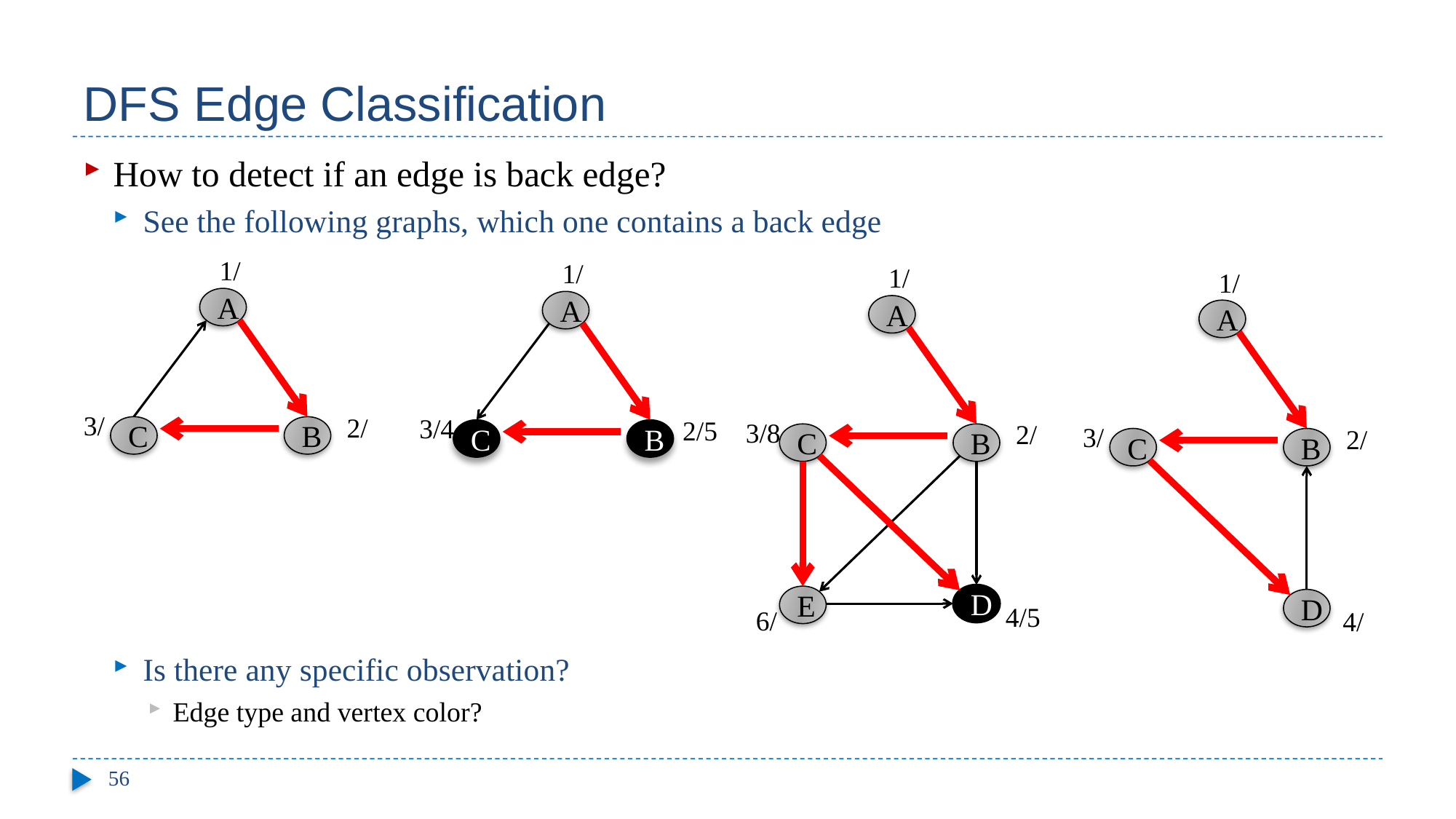

# DFS Edge Classification
How to detect if an edge is back edge?
See the following graphs, which one contains a back edge

Is there any specific observation?
Edge type and vertex color?
1/
3/
2/
B
A
C
1/
3/4
2/5
B
A
C
1/
3/8
2/
4/5
6/
B
D
A
C
E
1/
3/
2/
4/
B
D
A
C
56